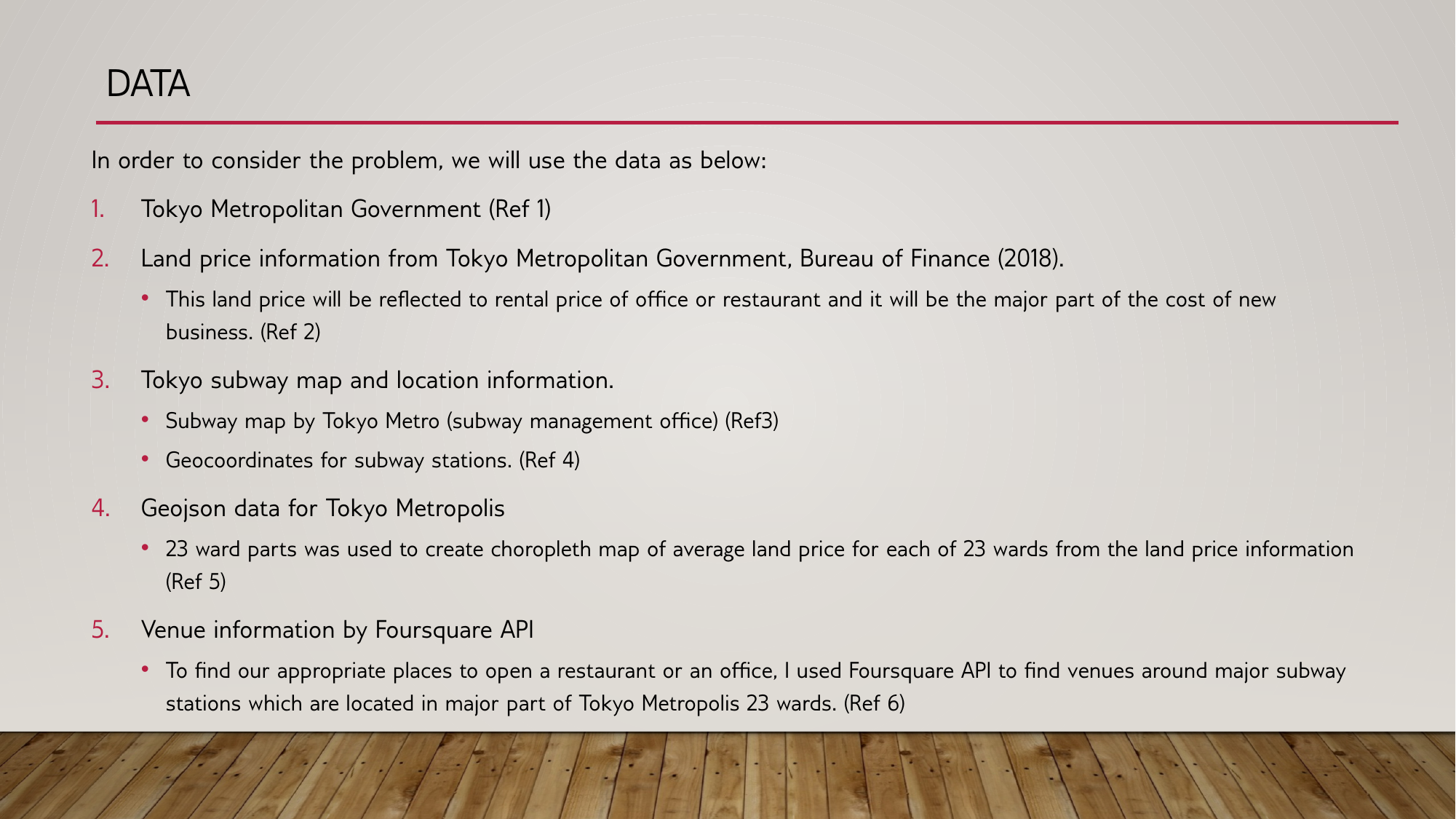

# Data
In order to consider the problem, we will use the data as below:
Tokyo Metropolitan Government (Ref 1)
Land price information from Tokyo Metropolitan Government, Bureau of Finance (2018).
This land price will be reflected to rental price of office or restaurant and it will be the major part of the cost of new business. (Ref 2)
Tokyo subway map and location information.
Subway map by Tokyo Metro (subway management office) (Ref3)
Geocoordinates for subway stations. (Ref 4)
Geojson data for Tokyo Metropolis
23 ward parts was used to create choropleth map of average land price for each of 23 wards from the land price information (Ref 5)
Venue information by Foursquare API
To find our appropriate places to open a restaurant or an office, I used Foursquare API to find venues around major subway stations which are located in major part of Tokyo Metropolis 23 wards. (Ref 6)